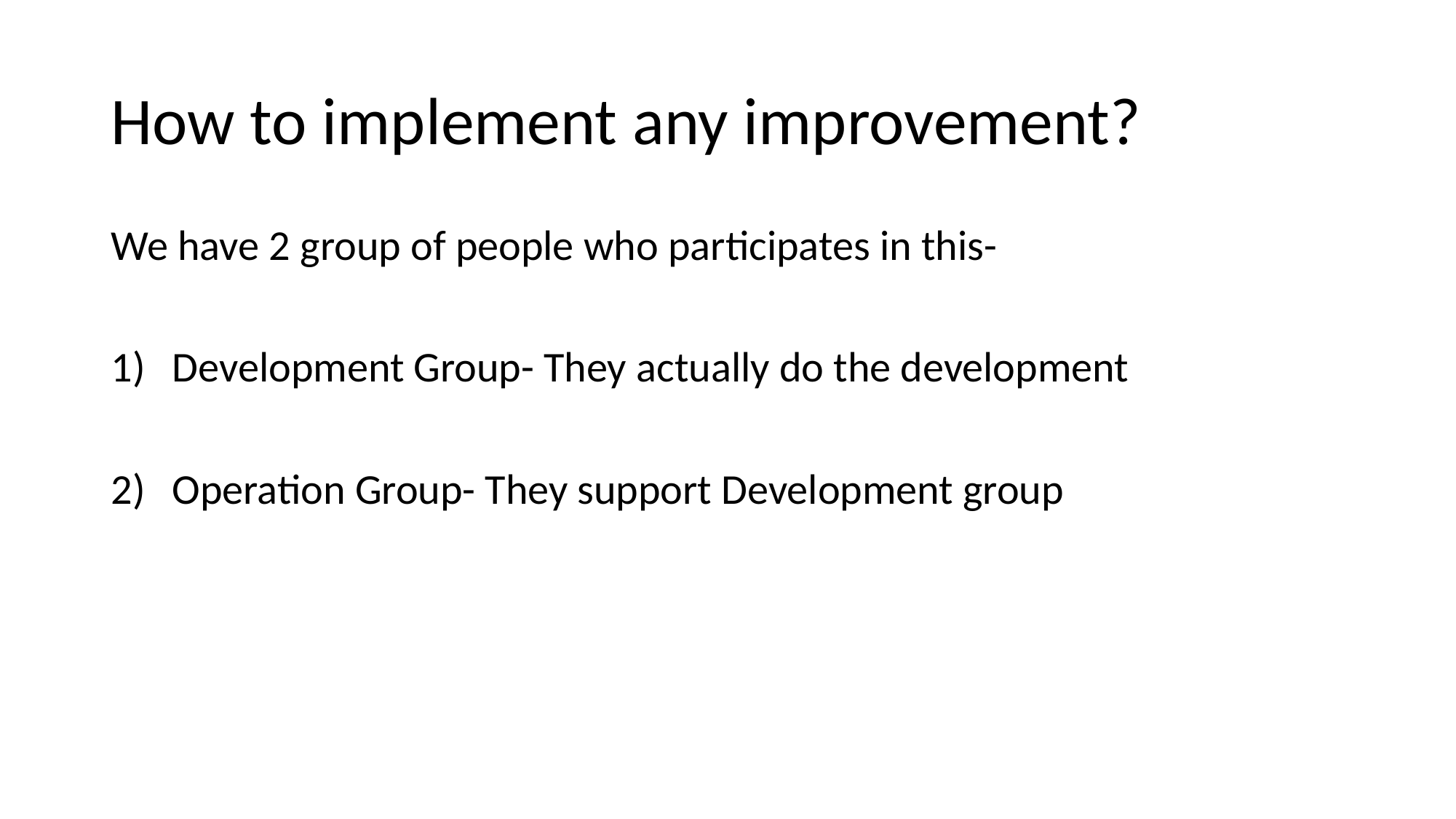

# How to implement any improvement?
We have 2 group of people who participates in this-

Development Group- They actually do the development

Operation Group- They support Development group